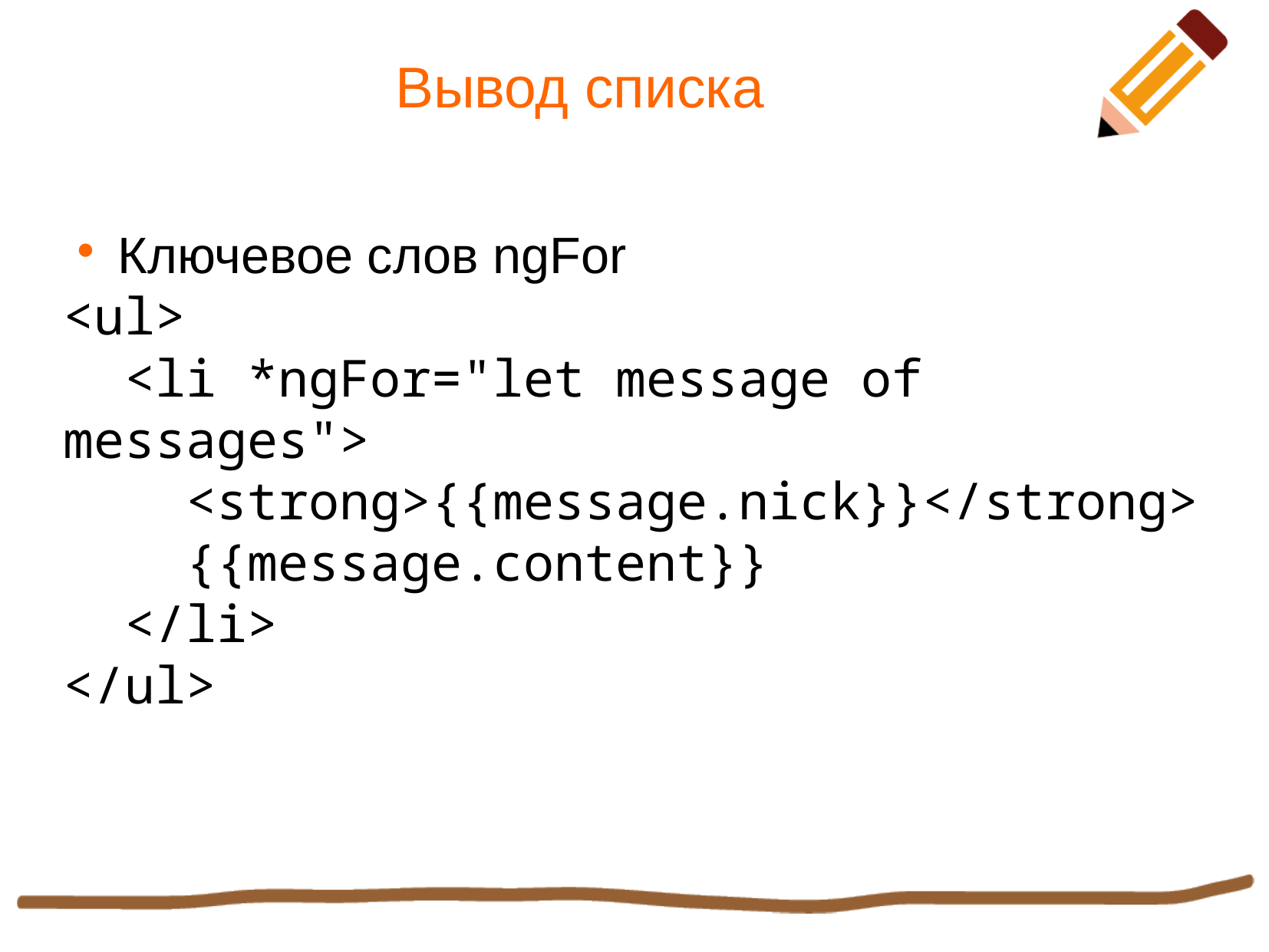

Вывод списка
Ключевое слов ngFor
<ul>
  <li *ngFor="let message of messages">
    <strong>{{message.nick}}</strong>
    {{message.content}}
  </li>
</ul>